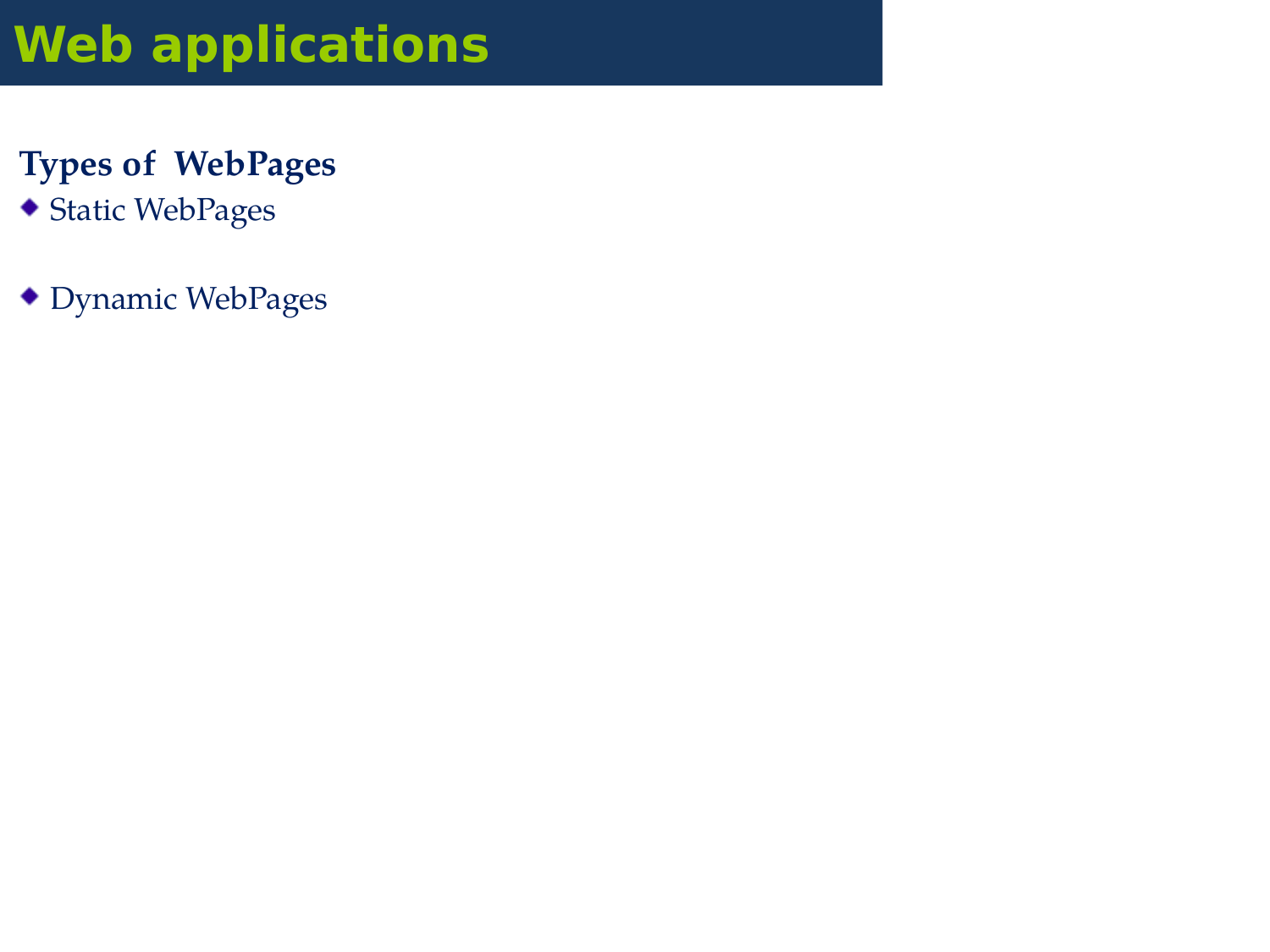

# Web applications

Types of  WebPages
Static WebPages

Dynamic WebPages